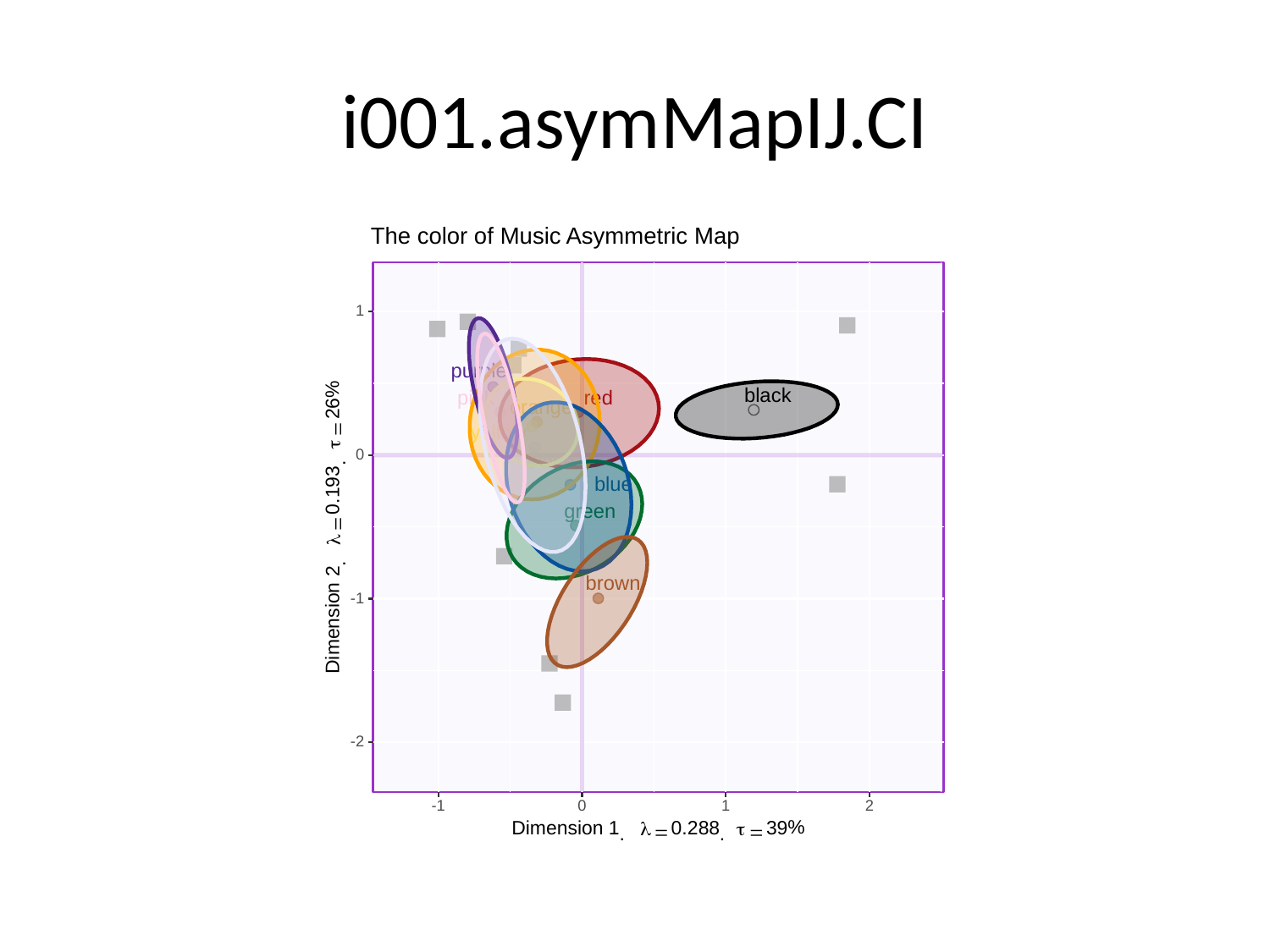

# i001.asymMapIJ.CI

The color of Music Asymmetric Map

1

purple

%

black
pink
red
orange
26

yellow
=
τ

0

white

.

blue

0.193

green

=

λ

.
2
brown

-1

Dimension

-2

0
-1
1
2
%
0.288
39
Dimension
1
λ
τ
=
=
.
.